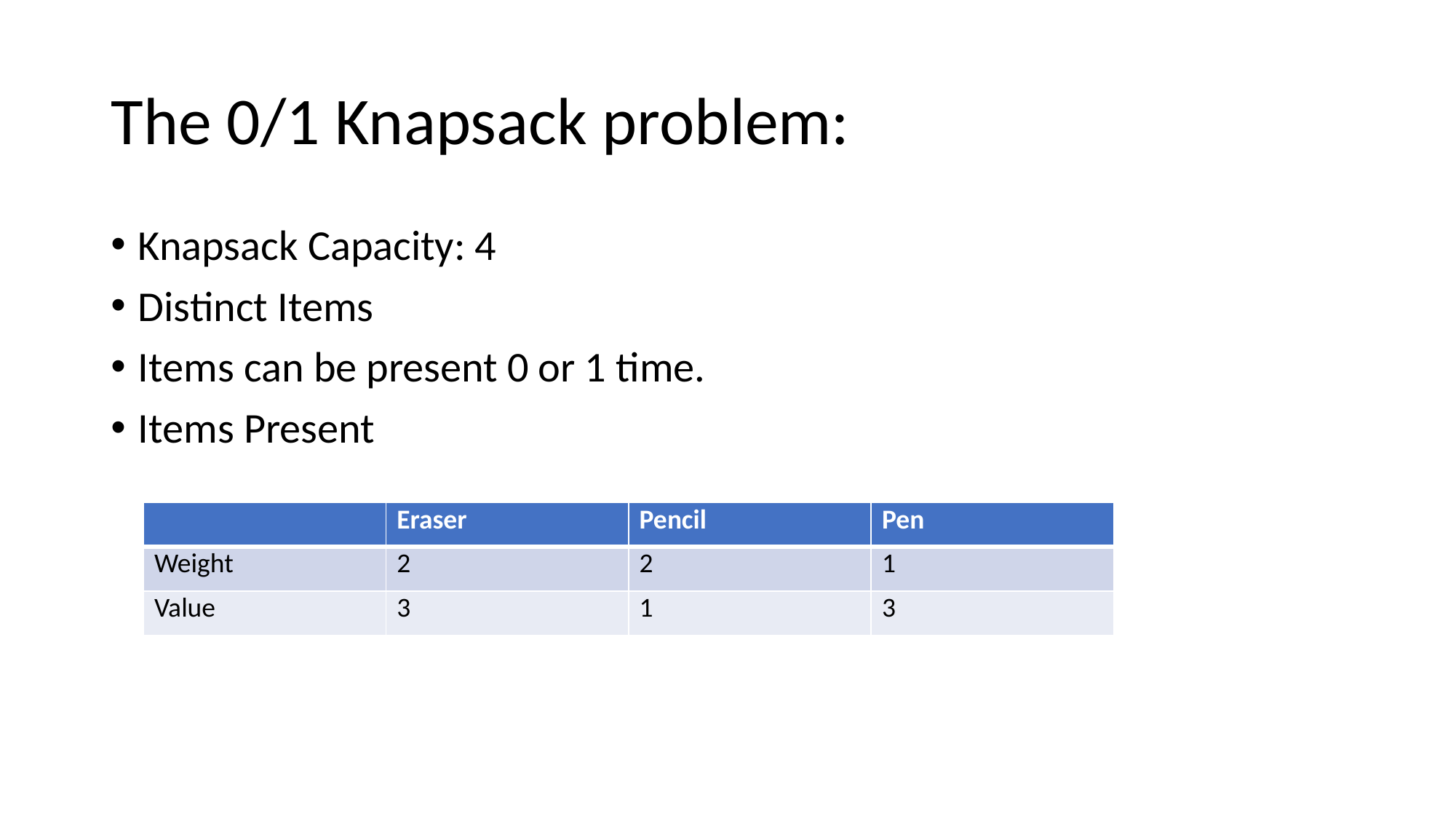

# The 0/1 Knapsack problem:
Knapsack Capacity: 4
Distinct Items
Items can be present 0 or 1 time.
Items Present

|  | Eraser | Pencil | Pen |
| --- | --- | --- | --- |
| Weight | 2 | 2 | 1 |
| Value | 3 | 1 | 3 |